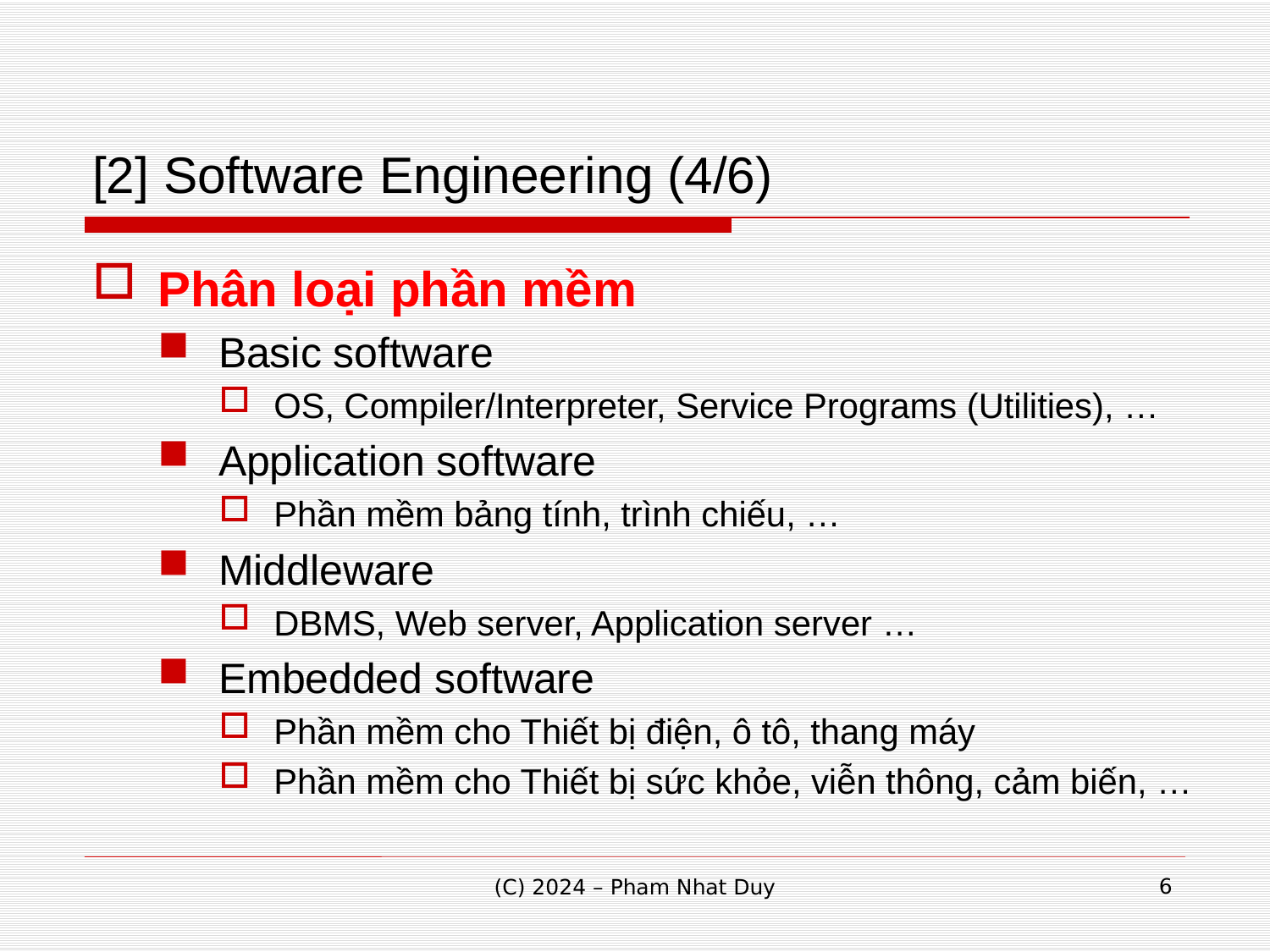

# [2] Software Engineering (4/6)
Phân loại phần mềm
Basic software
OS, Compiler/Interpreter, Service Programs (Utilities), …
Application software
Phần mềm bảng tính, trình chiếu, …
Middleware
DBMS, Web server, Application server …
Embedded software
Phần mềm cho Thiết bị điện, ô tô, thang máy
Phần mềm cho Thiết bị sức khỏe, viễn thông, cảm biến, …

6
(C) 2024 – Pham Nhat Duy